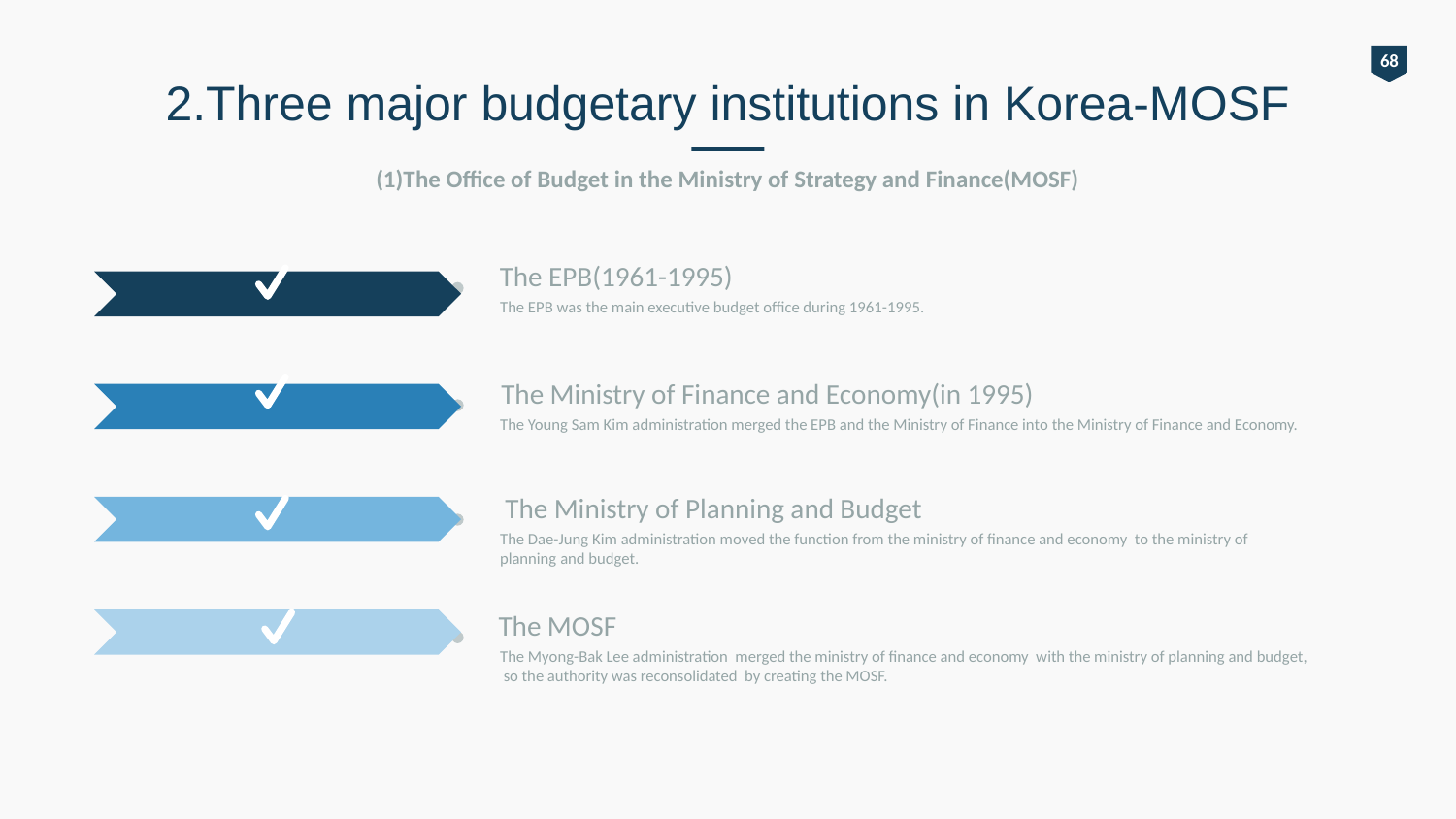

68

# 2.Three major budgetary institutions in Korea-MOSF

(1)The Office of Budget in the Ministry of Strategy and Finance(MOSF)
EPB
Merge
Creating the MOSF
The EPB(1961-1995)
The EPB was the main executive budget office during 1961-1995.

The Ministry of Finance and Economy(in 1995)
The Young Sam Kim administration merged the EPB and the Ministry of Finance into the Ministry of Finance and Economy.
The Ministry of Planning and Budget
The Dae-Jung Kim administration moved the function from the ministry of finance and economy  to the ministry of planning and budget.

The MOSF
The Myong-Bak Lee administration  merged the ministry of finance and economy  with the ministry of planning and budget,  so the authority was reconsolidated  by creating the MOSF.